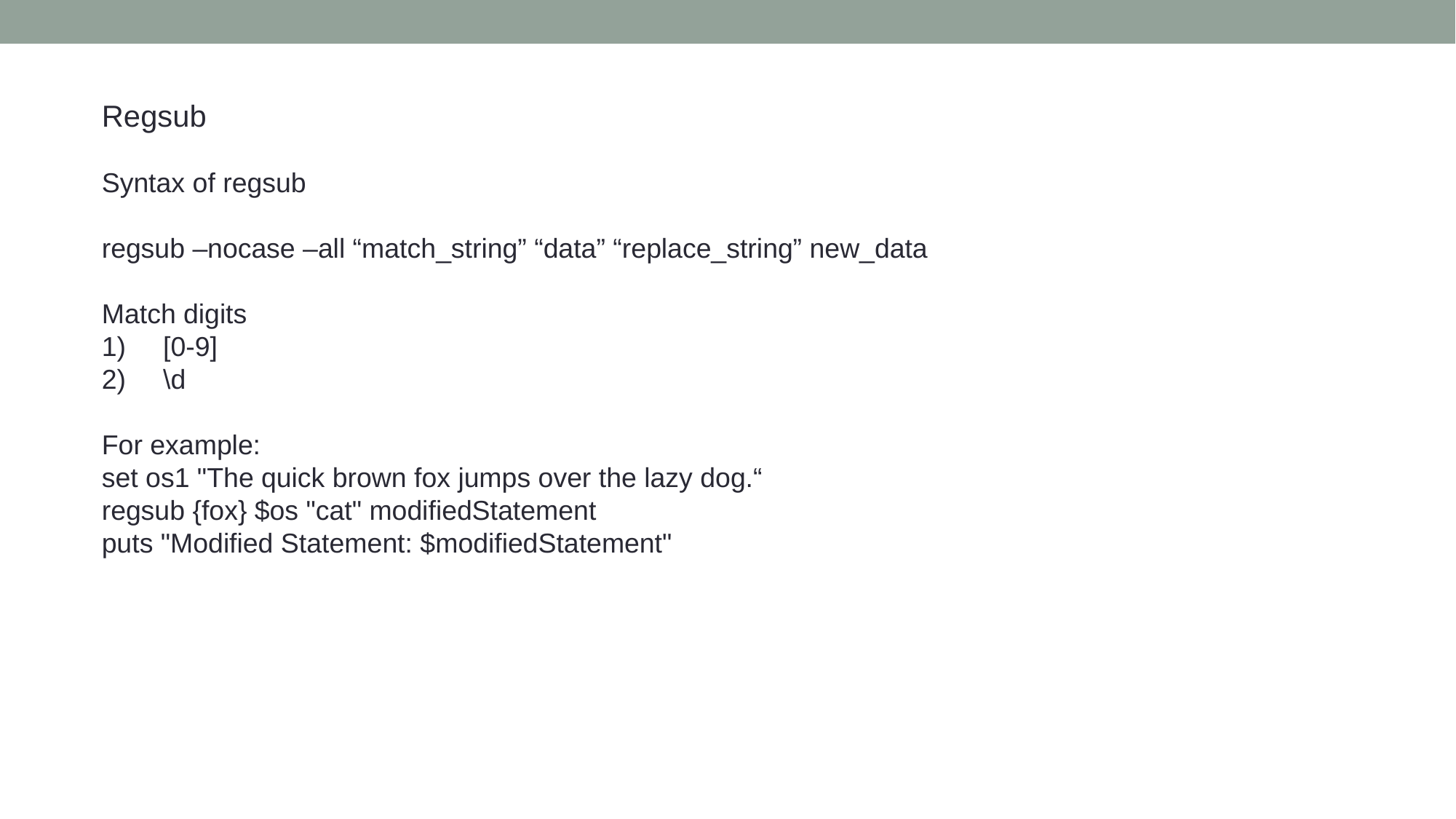

Regsub

Syntax of regsub

regsub –nocase –all “match_string” “data” “replace_string” new_data

Match digits
[0-9]
\d

For example:
set os1 "The quick brown fox jumps over the lazy dog.“
regsub {fox} $os "cat" modifiedStatement
puts "Modified Statement: $modifiedStatement"